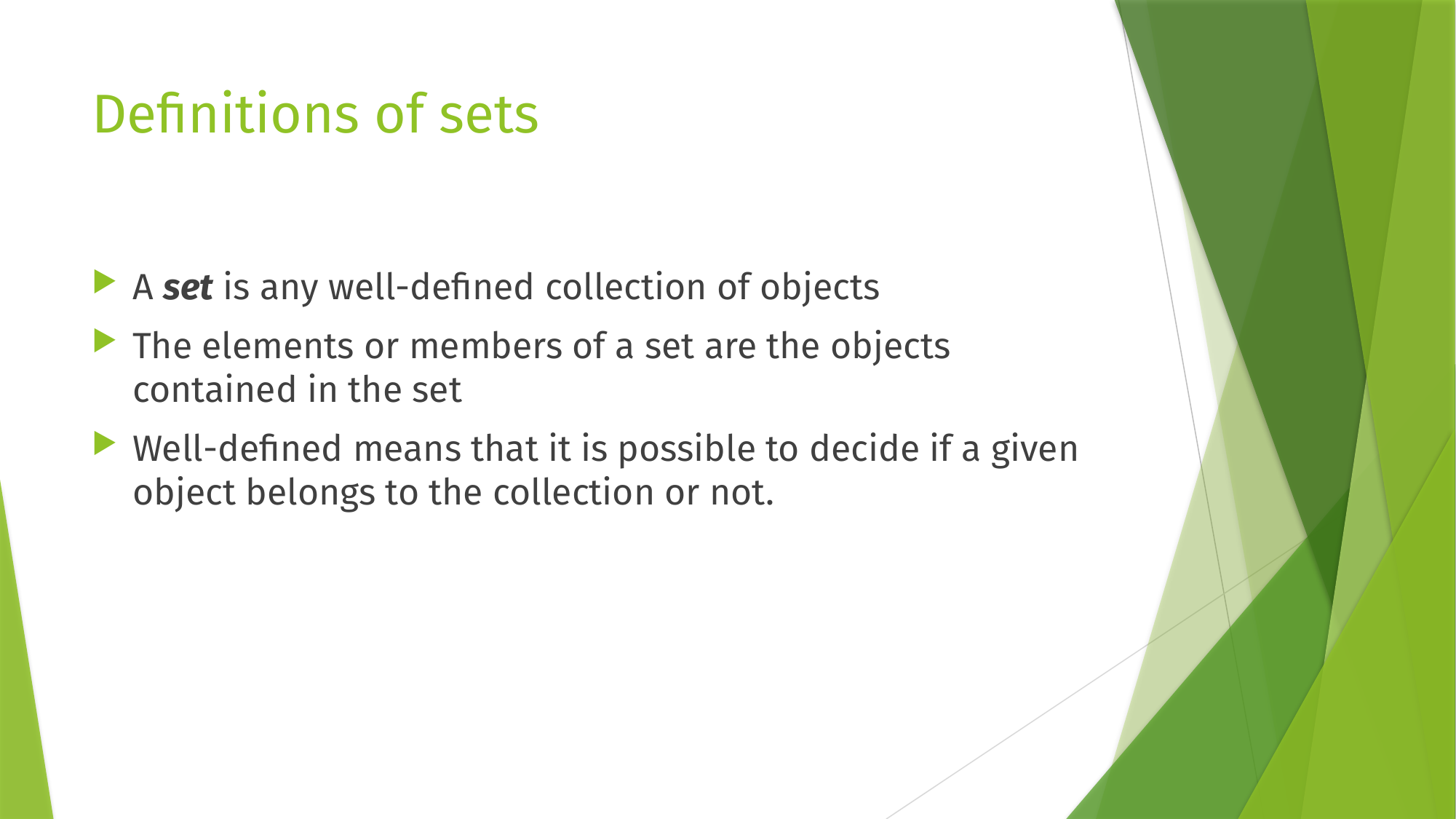

# Definitions of sets
A set is any well-defined collection of objects
The elements or members of a set are the objects contained in the set
Well-defined means that it is possible to decide if a given object belongs to the collection or not.